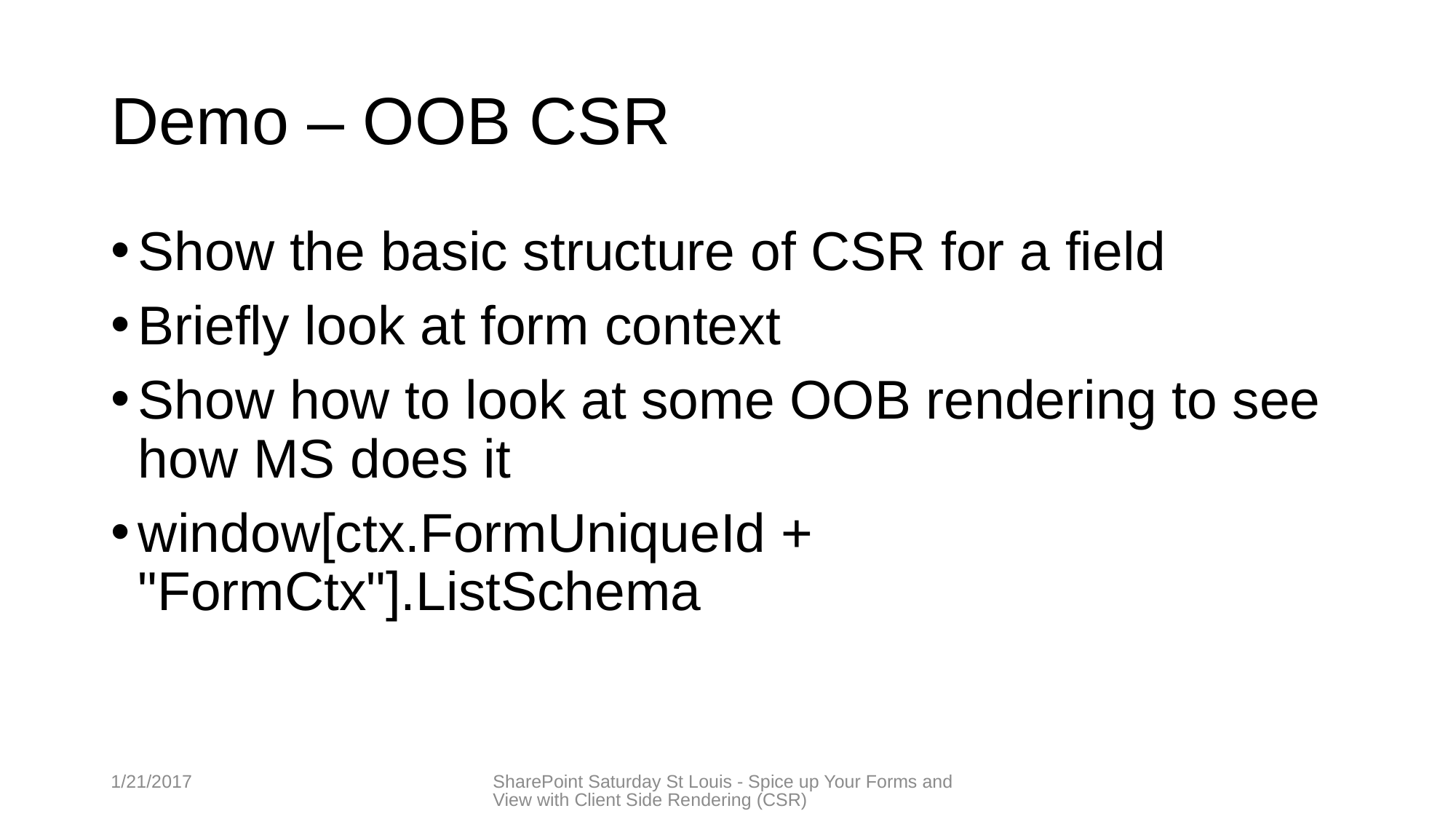

# Demo – OOB CSR
Show the basic structure of CSR for a field
Briefly look at form context
Show how to look at some OOB rendering to see how MS does it
window[ctx.FormUniqueId + "FormCtx"].ListSchema

1/21/2017
SharePoint Saturday St Louis - Spice up Your Forms and View with Client Side Rendering (CSR)